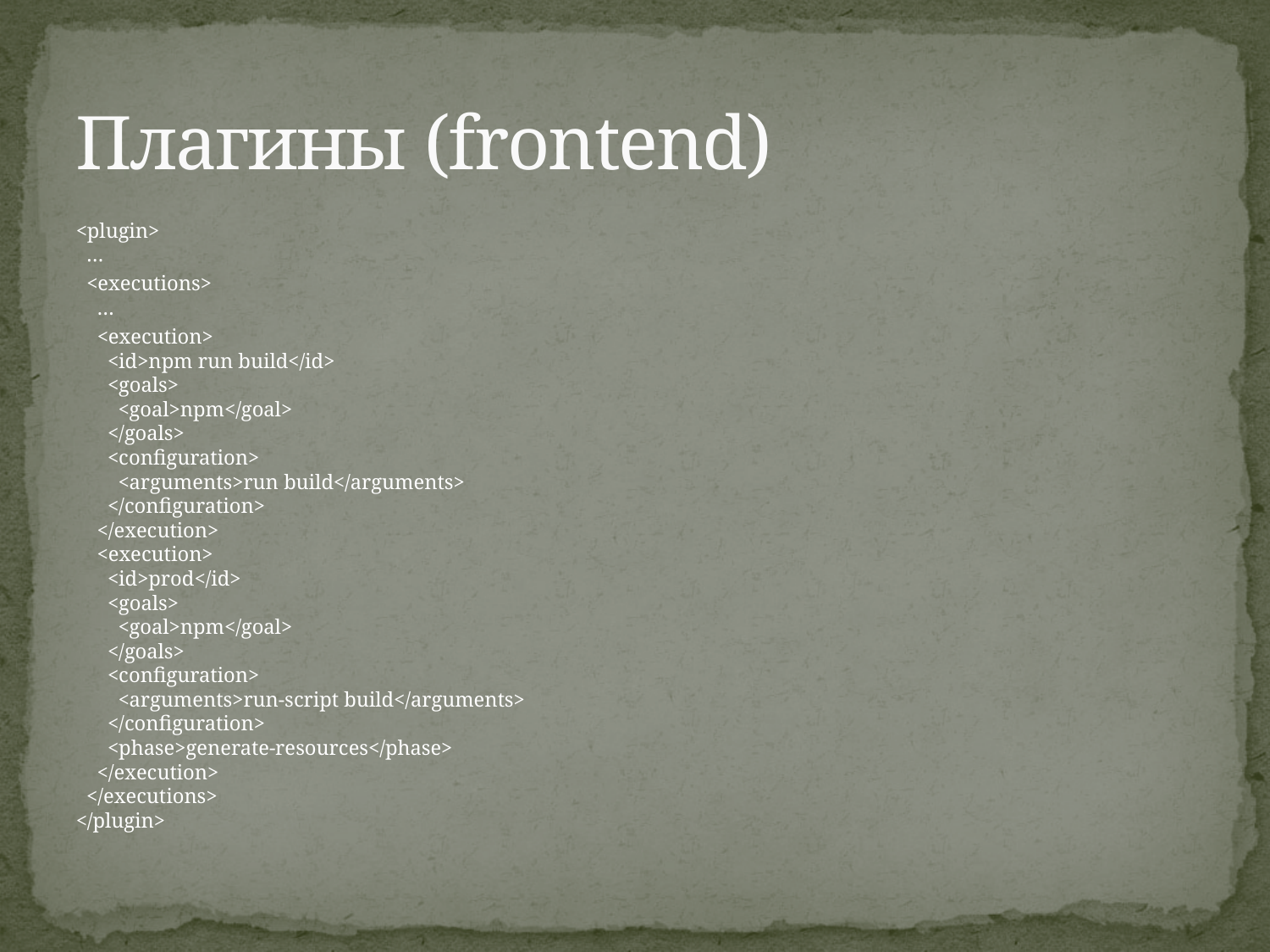

# Плагины (frontend)
<plugin>
  …
  <executions>
    …
    <execution>
      <id>npm run build</id>
      <goals>
        <goal>npm</goal>
      </goals>
      <configuration>
        <arguments>run build</arguments>
      </configuration>
    </execution>
    <execution>
      <id>prod</id>
      <goals>
        <goal>npm</goal>
      </goals>
      <configuration>
        <arguments>run-script build</arguments>
      </configuration>
      <phase>generate-resources</phase>
    </execution>
  </executions>
</plugin>